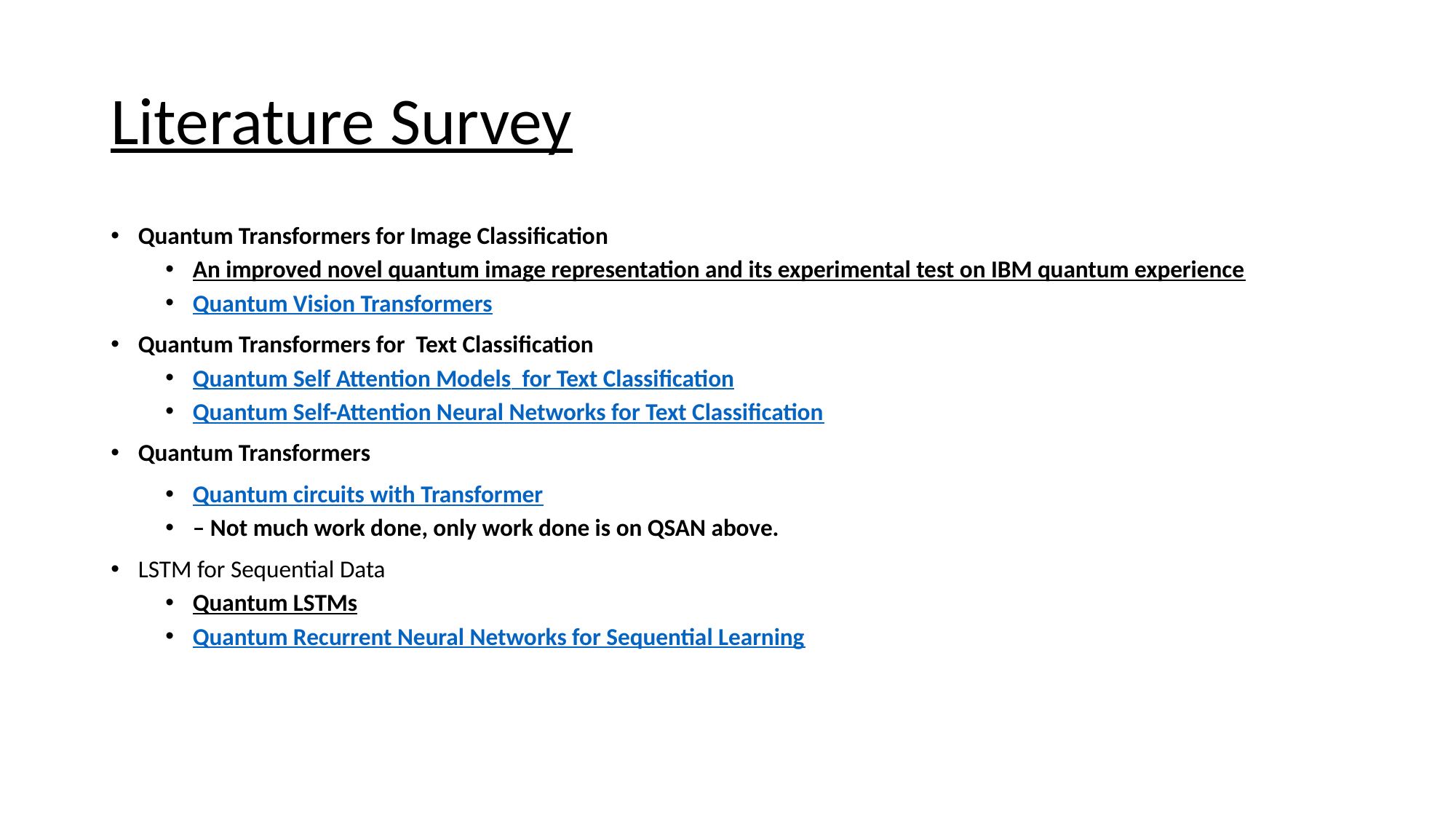

# Literature Survey
Quantum Transformers for Image Classification
An improved novel quantum image representation and its experimental test on IBM quantum experience
Quantum Vision Transformers
Quantum Transformers for  Text Classification
Quantum Self Attention Models  for Text Classification
Quantum Self-Attention Neural Networks for Text Classification
Quantum Transformers
Quantum circuits with Transformer
– Not much work done, only work done is on QSAN above.
LSTM for Sequential Data
Quantum LSTMs
Quantum Recurrent Neural Networks for Sequential Learning